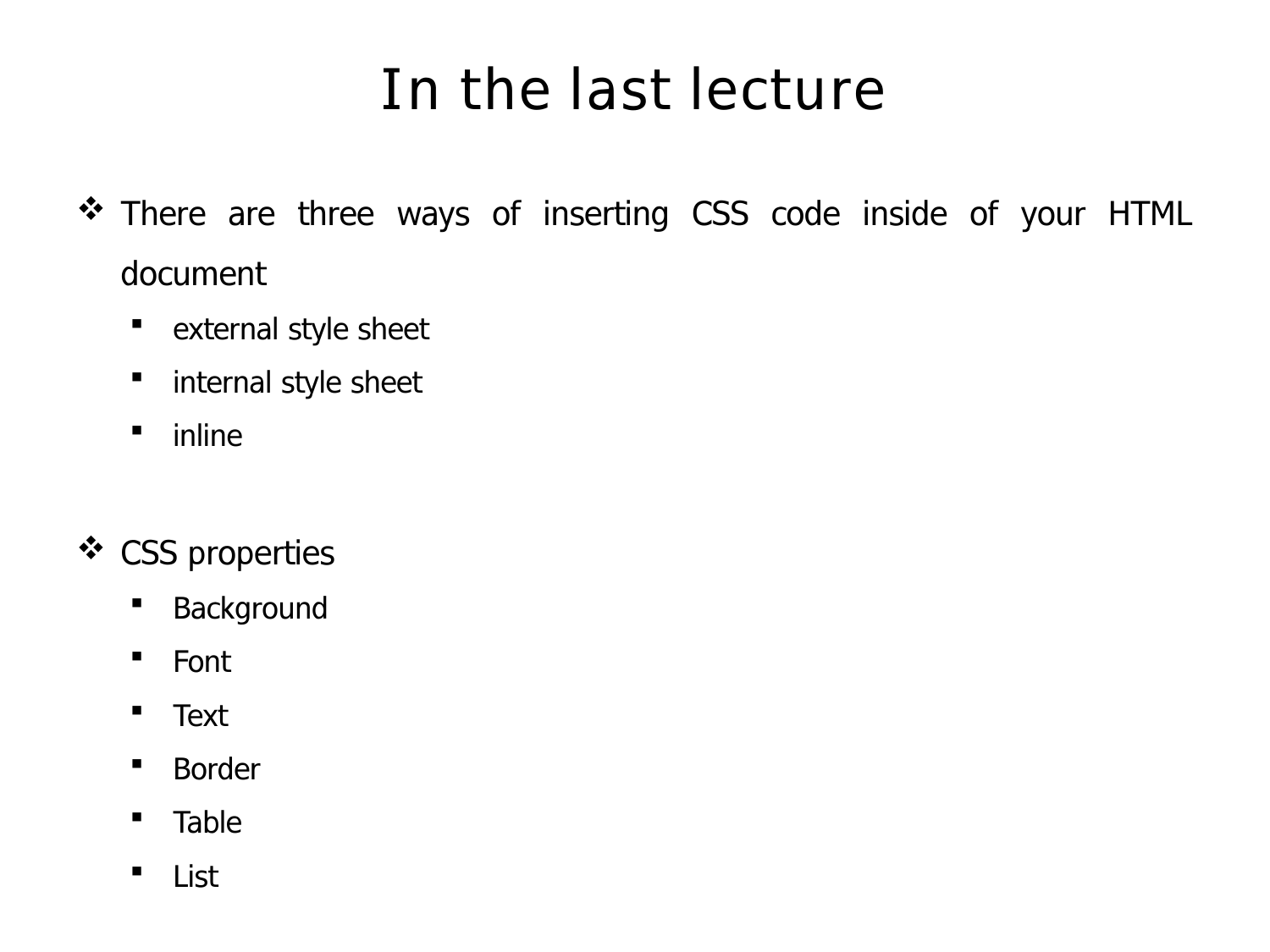

# In the last lecture
There are three ways of inserting CSS code inside of your HTML document
external style sheet
internal style sheet
inline

CSS properties
Background
Font
Text
Border
Table
List